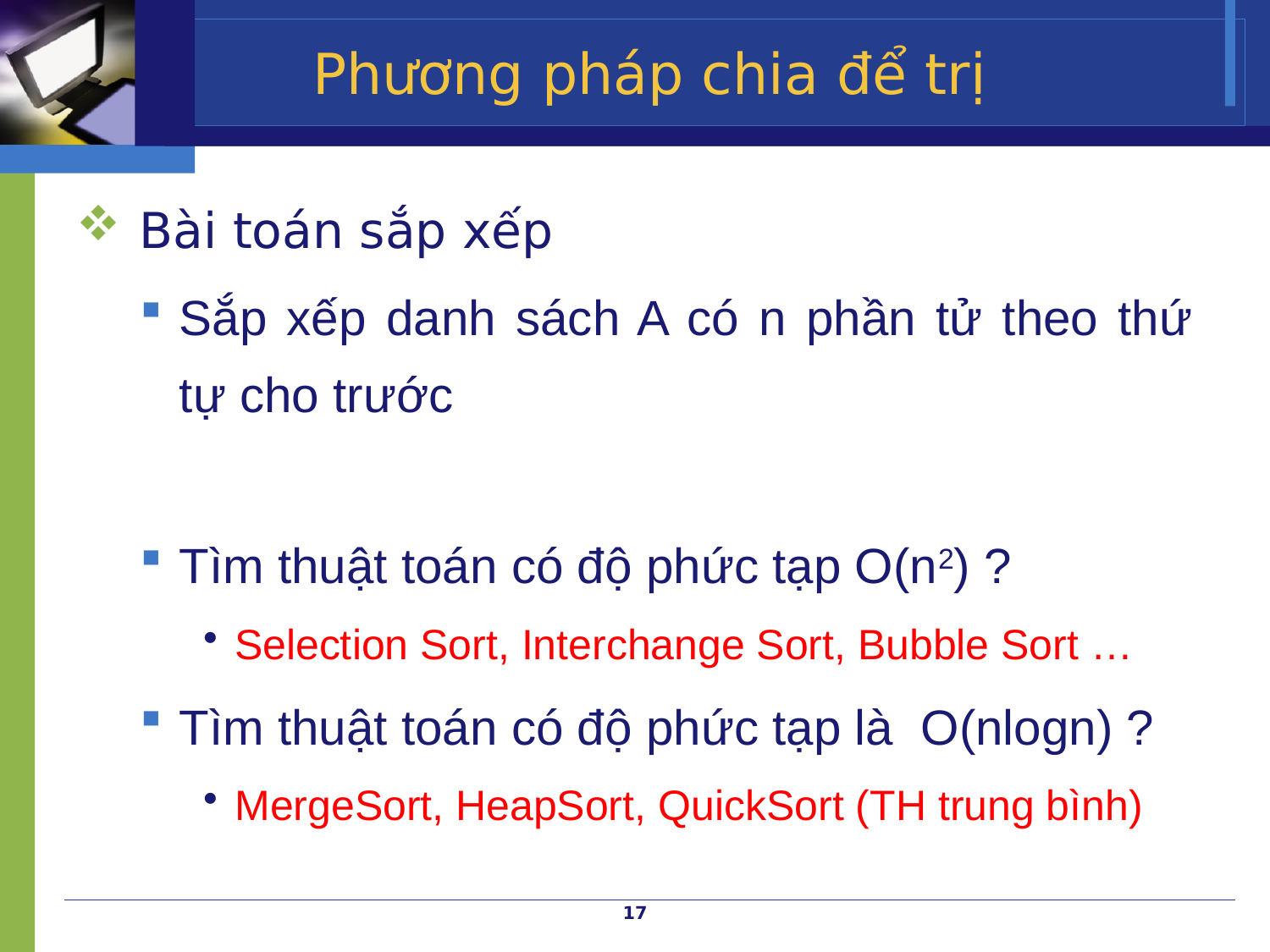

# Phương pháp chia để trị
 Bài toán sắp xếp
Sắp xếp danh sách A có n phần tử theo thứ tự cho trước

Tìm thuật toán có độ phức tạp O(n2) ?
Selection Sort, Interchange Sort, Bubble Sort …
Tìm thuật toán có độ phức tạp là  O(nlogn) ?
MergeSort, HeapSort, QuickSort (TH trung bình)

17